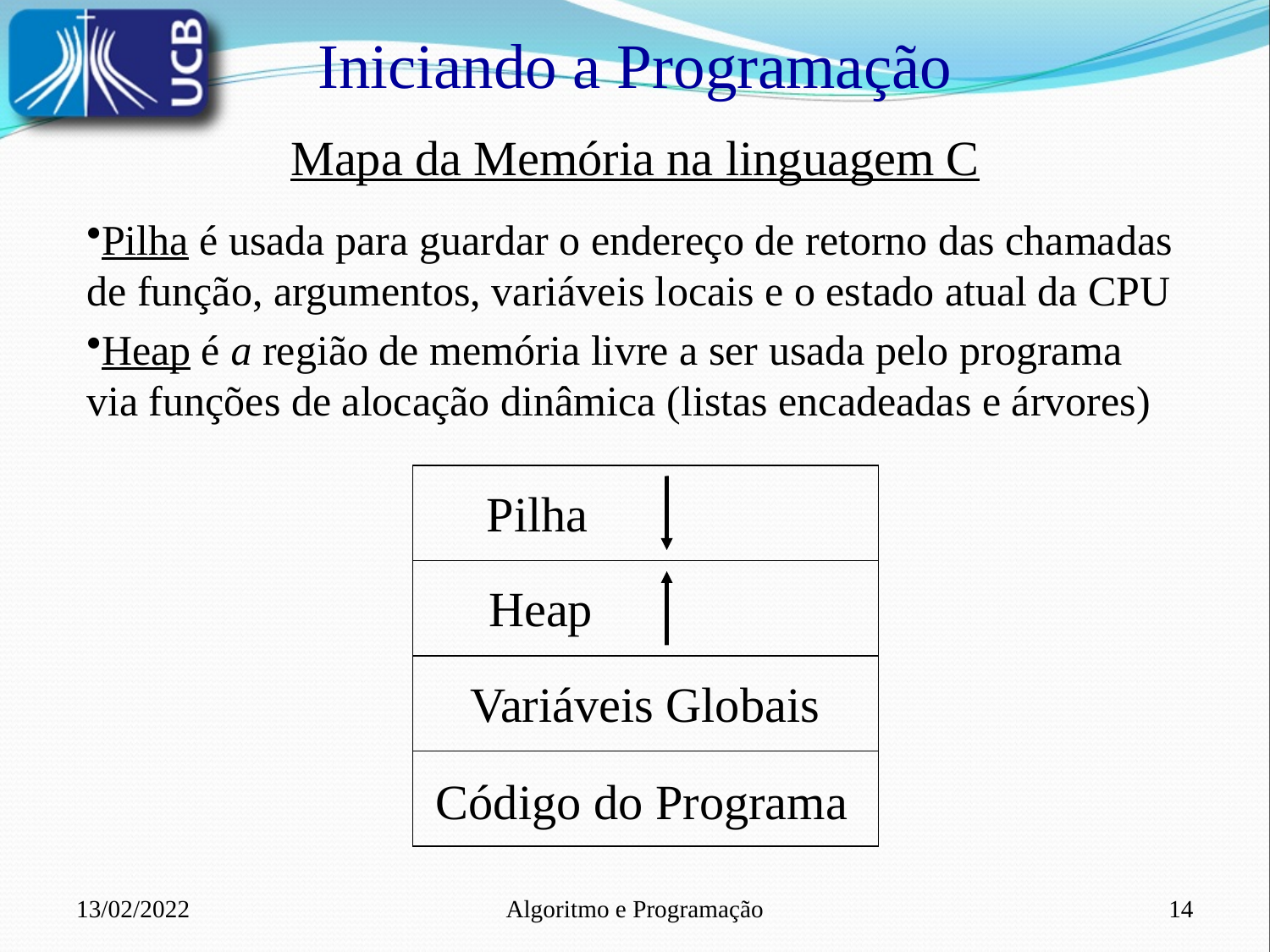

Iniciando a Programação
Mapa da Memória na linguagem C

Pilha é usada para guardar o endereço de retorno das chamadas de função, argumentos, variáveis locais e o estado atual da CPU
Heap é a região de memória livre a ser usada pelo programa via funções de alocação dinâmica (listas encadeadas e árvores)

Pilha

Heap

Variáveis Globais
Código do Programa
13/02/2022
Algoritmo e Programação
14